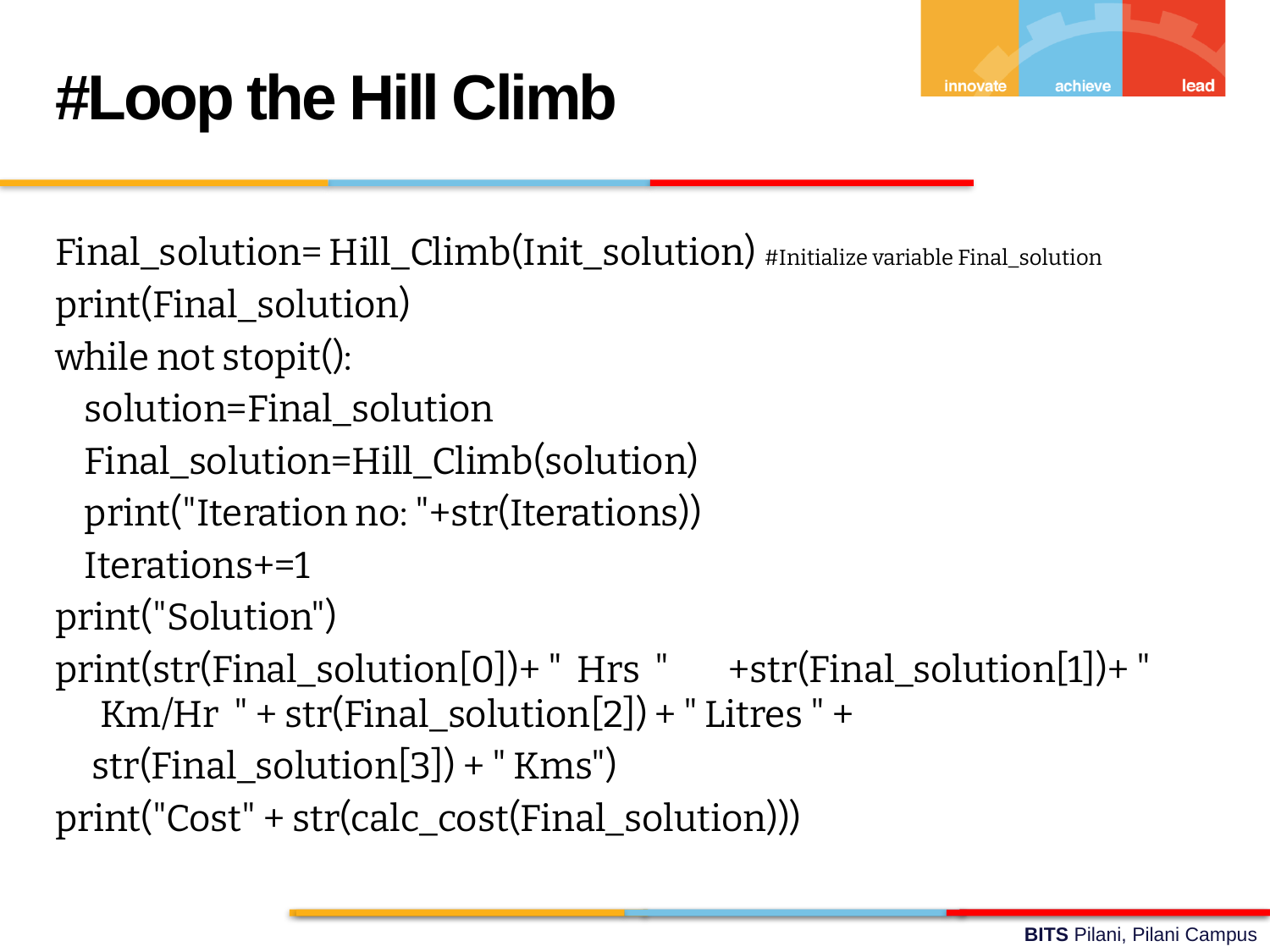

#Loop the Hill Climb
Final_solution= Hill_Climb(Init_solution) #Initialize variable Final_solution
print(Final_solution)
while not stopit():
    solution=Final_solution
    Final_solution=Hill_Climb(solution)
    print("Iteration no: "+str(Iterations))
    Iterations+=1
print("Solution")
print(str(Final_solution[0])+ "  Hrs  "        +str(Final_solution[1])+ "  Km/Hr  " + str(Final_solution[2]) + " Litres " +
     str(Final_solution[3]) + " Kms")
print("Cost" + str(calc_cost(Final_solution)))